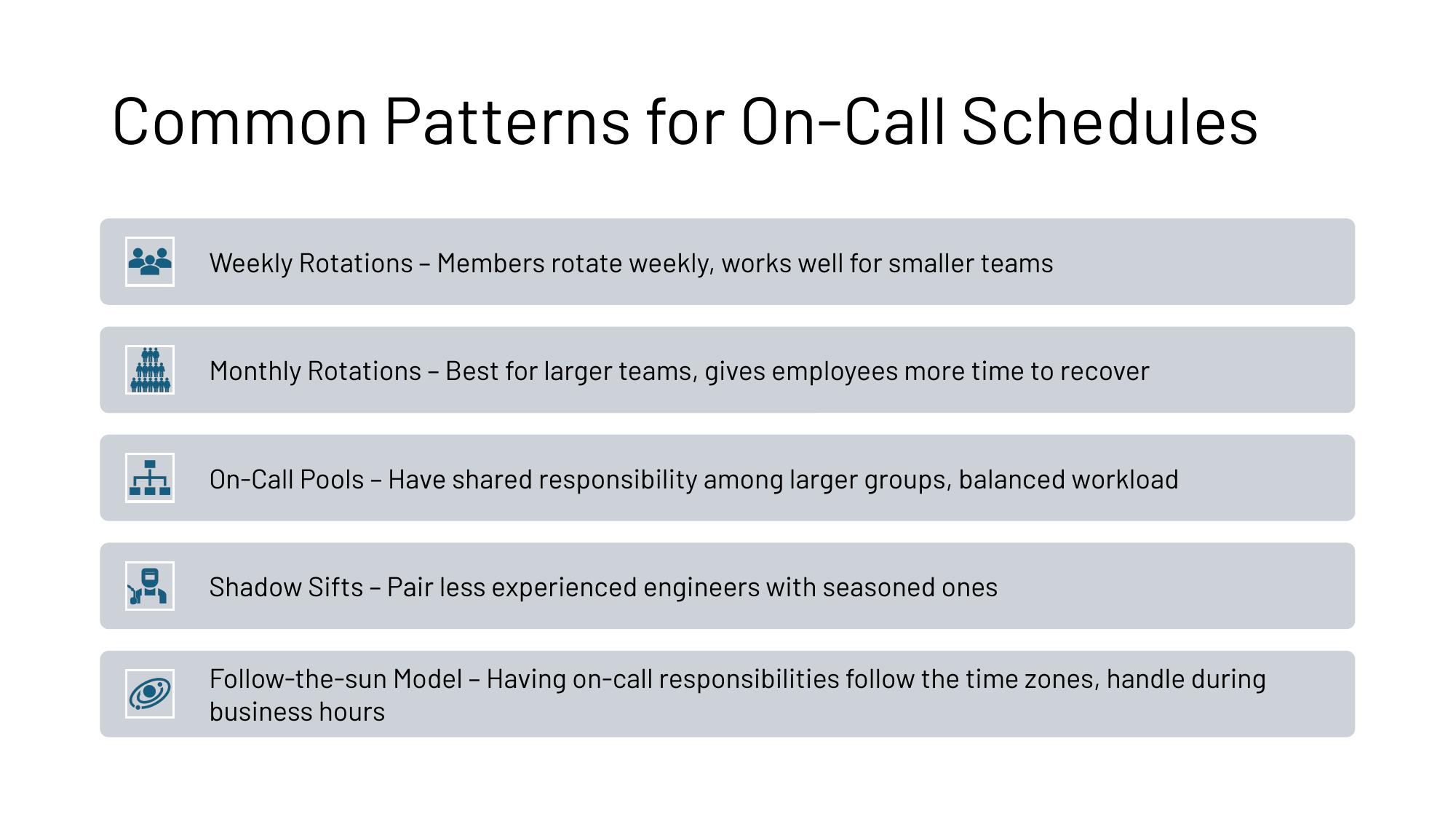

# Common Patterns for On-Call Schedules
Weekly Rotations – Members rotate weekly, works well for smaller teams
Monthly Rotations – Best for larger teams, gives employees more time to recover
On-Call Pools – Have shared responsibility among larger groups, balanced workload
Shadow Sifts – Pair less experienced engineers with seasoned ones
Follow-the-sun Model – Having on-call responsibilities follow the time zones, handle during business hours